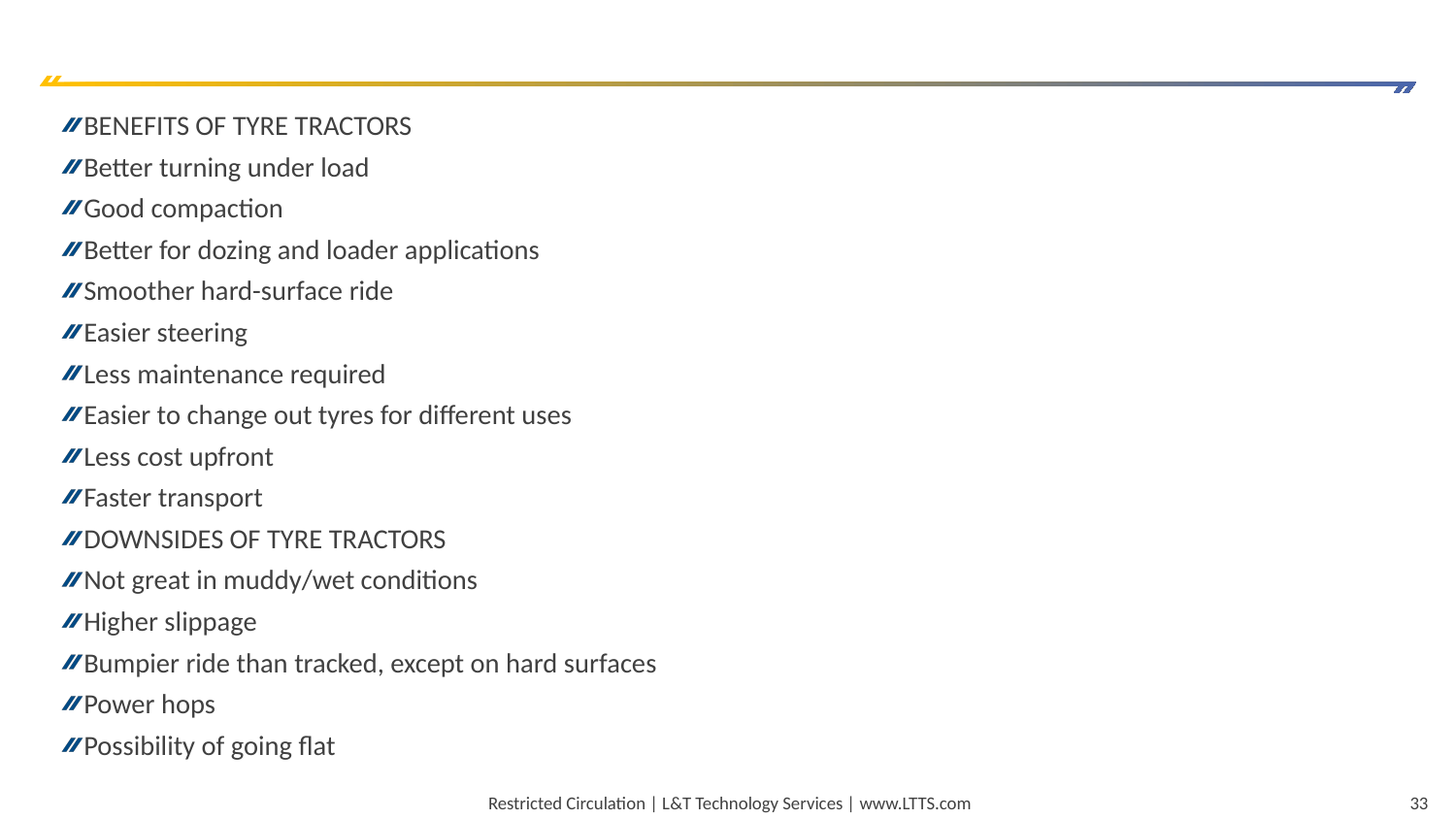

#
BENEFITS OF TYRE TRACTORS
Better turning under load
Good compaction
Better for dozing and loader applications
Smoother hard-surface ride
Easier steering
Less maintenance required
Easier to change out tyres for different uses
Less cost upfront
Faster transport
DOWNSIDES OF TYRE TRACTORS
Not great in muddy/wet conditions
Higher slippage
Bumpier ride than tracked, except on hard surfaces
Power hops
Possibility of going flat